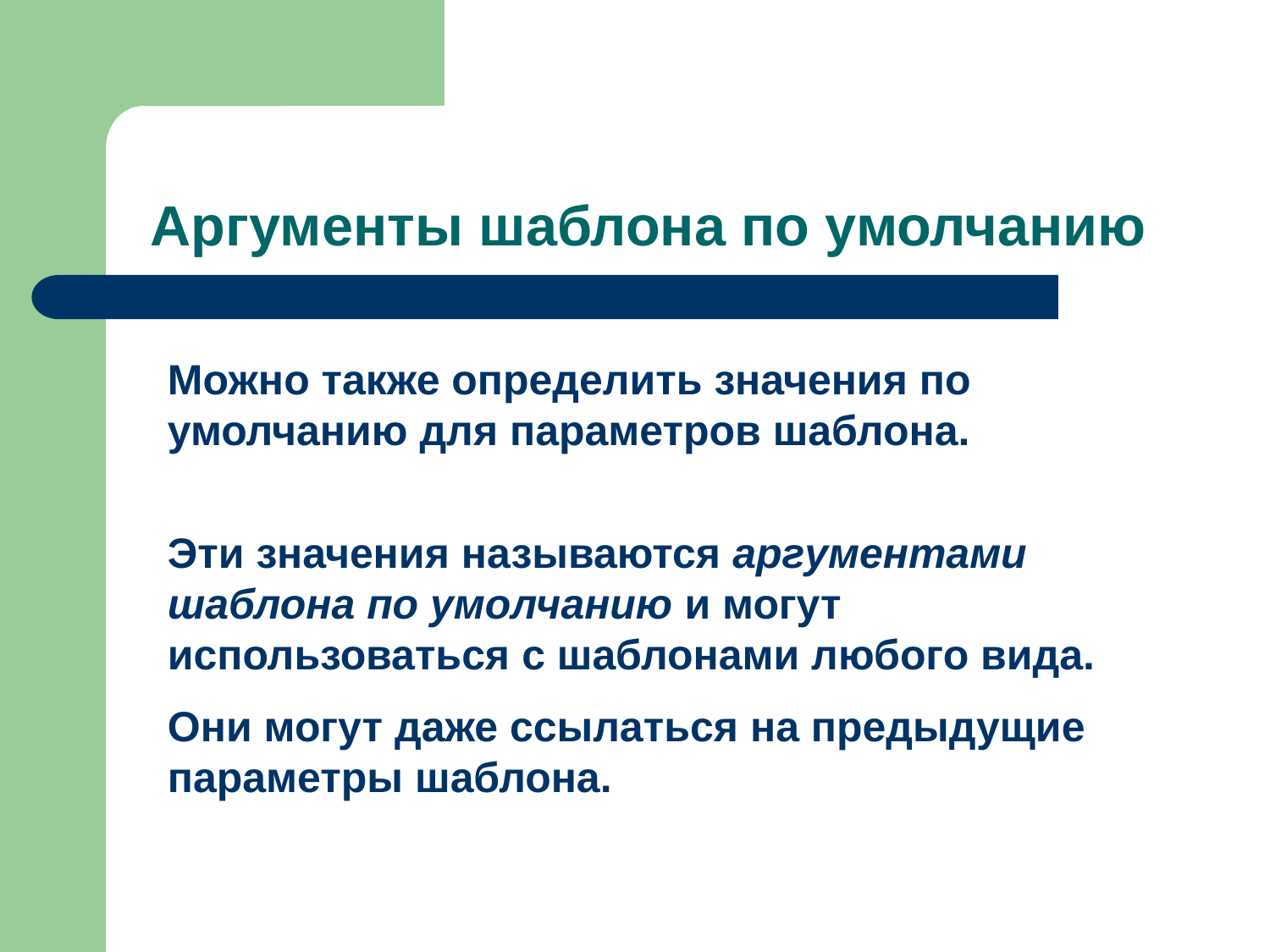

# Аргументы шаблона по умолчанию
Можно также определить значения по умолчанию для параметров шаблона.
Эти значения называются аргументами шаблона по умолчанию и могут использоваться с шаблонами любого вида.
Они могут даже ссылаться на предыдущие
параметры шаблона.